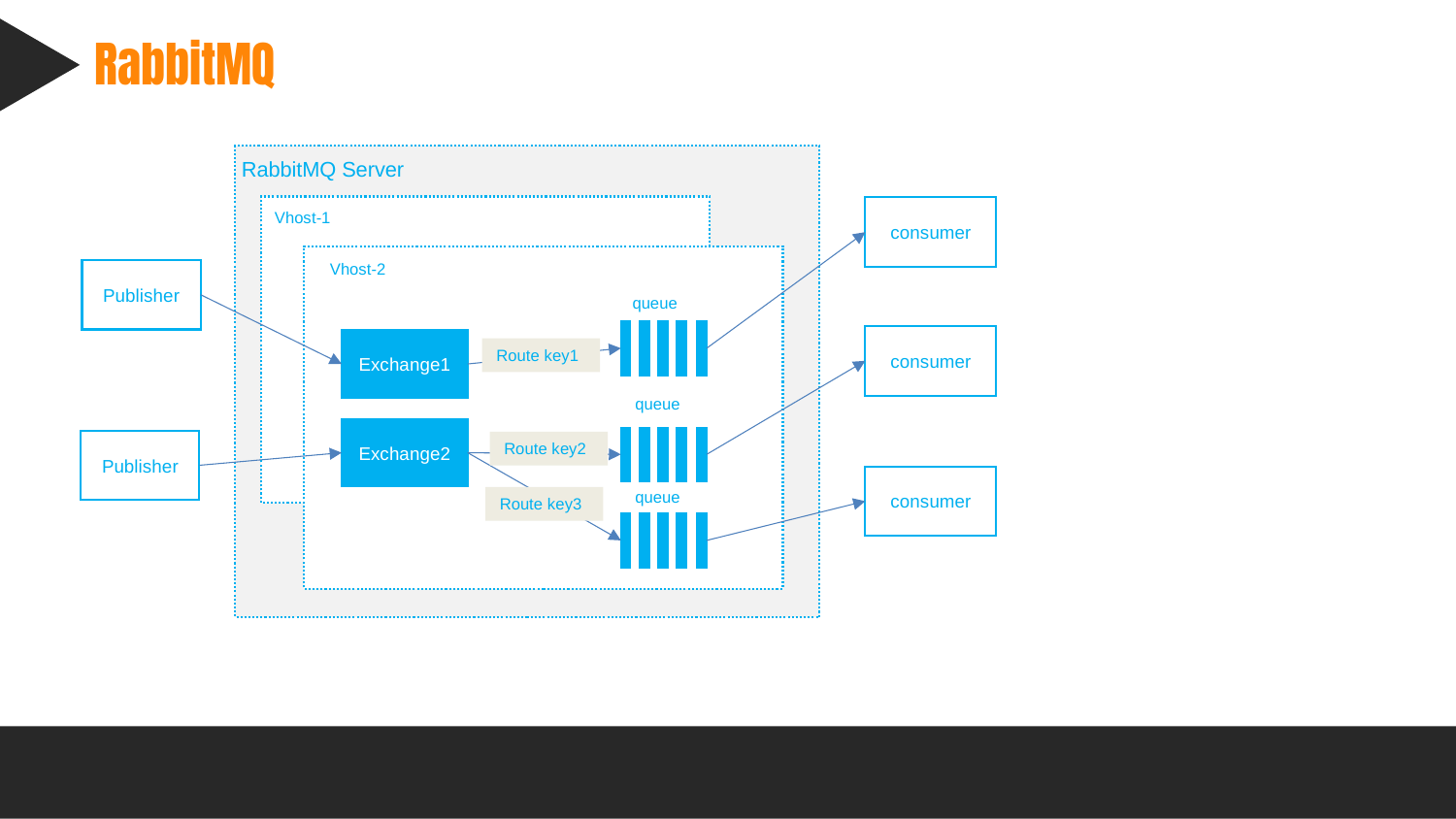

RabbitMQ
Publisher
RabbitMQ Server
Publisher
consumer
Vhost-1

Vhost-2
Publisher
queue

consumer
Exchange1
Route key1
queue
Exchange2

Publisher
Route key2
consumer
queue
Route key3